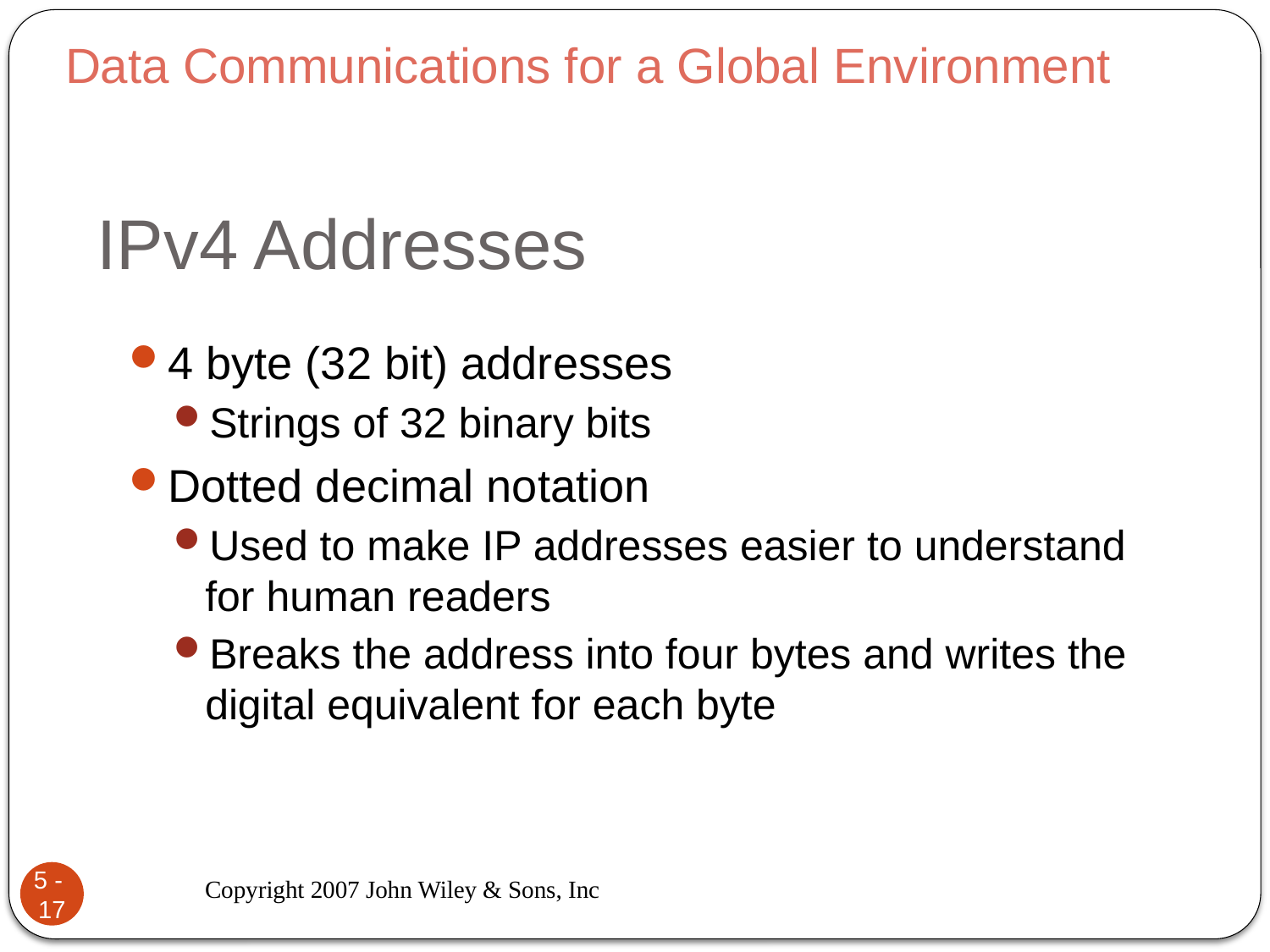

Data Communications for a Global Environment
# IPv4 Addresses
4 byte (32 bit) addresses
Strings of 32 binary bits
Dotted decimal notation
Used to make IP addresses easier to understand for human readers
Breaks the address into four bytes and writes the digital equivalent for each byte
Copyright 2007 John Wiley & Sons, Inc
5 - 17